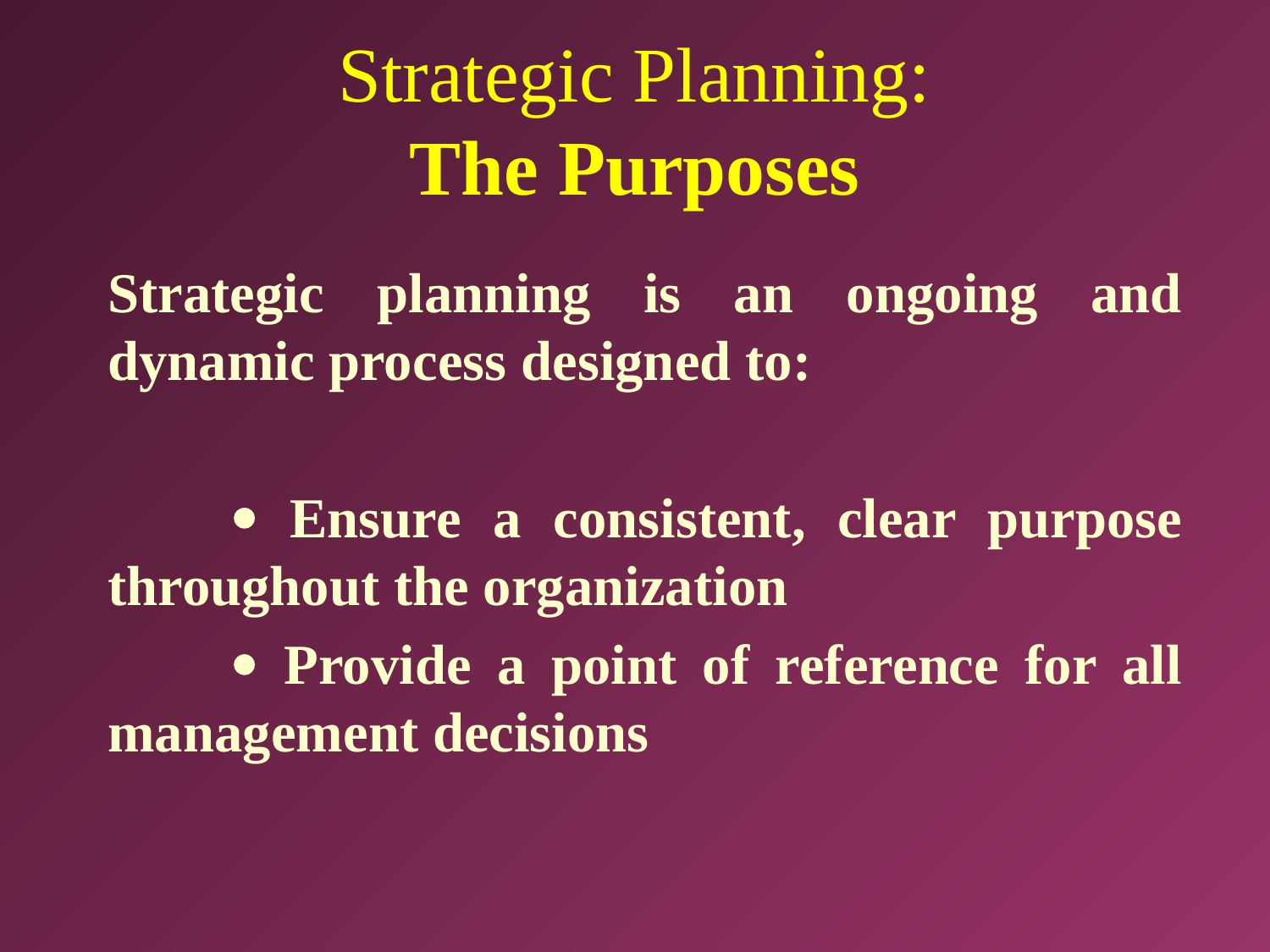

# Strategic Planning: The Purposes
Strategic planning is an ongoing and dynamic process designed to:

	• Ensure a consistent, clear purpose throughout the organization
	• Provide a point of reference for all management decisions